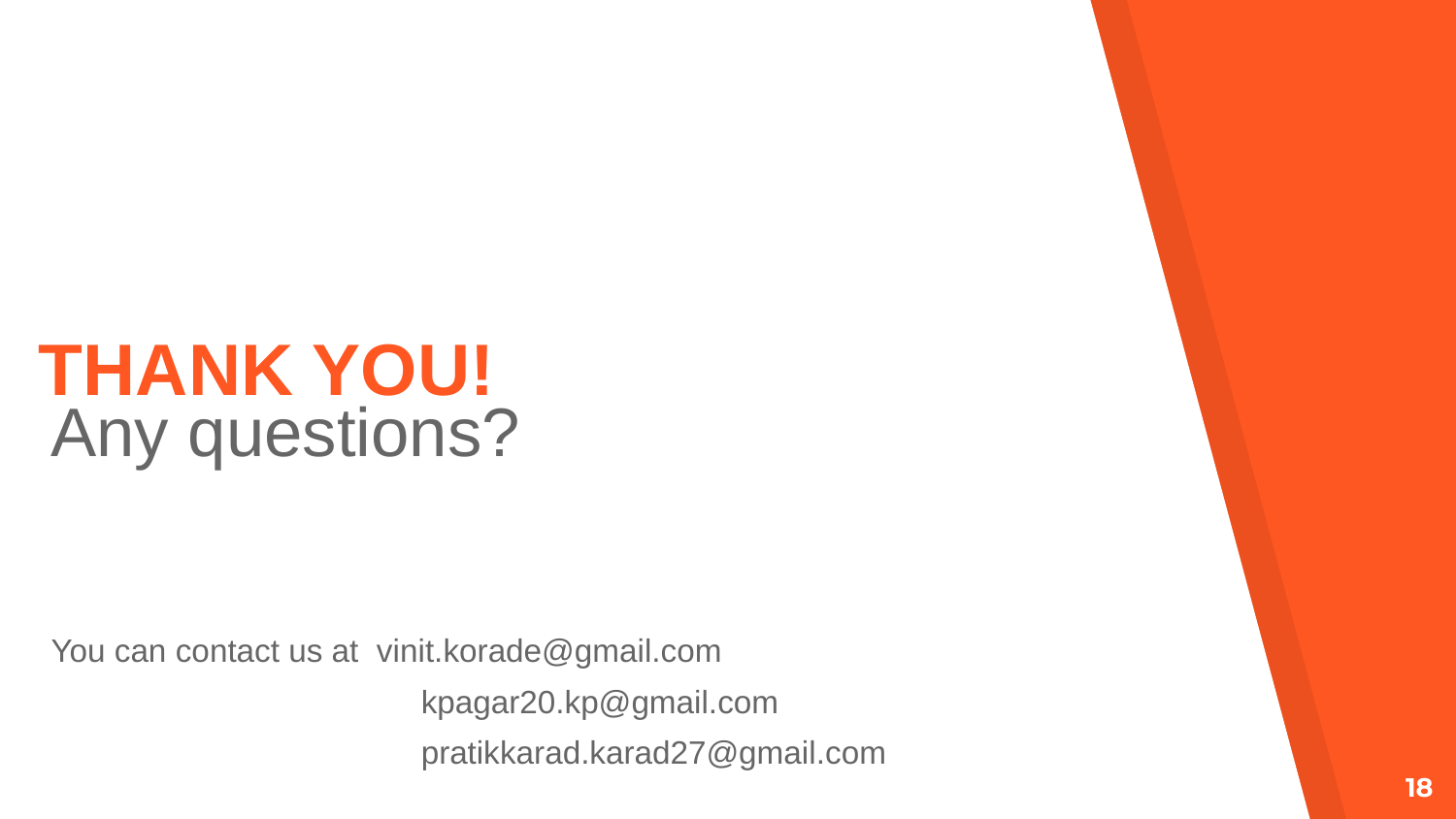

THANK YOU!
Any questions?
You can contact us at  vinit.korade@gmail.com
	                         kpagar20.kp@gmail.com
	                         pratikkarad.karad27@gmail.com

18